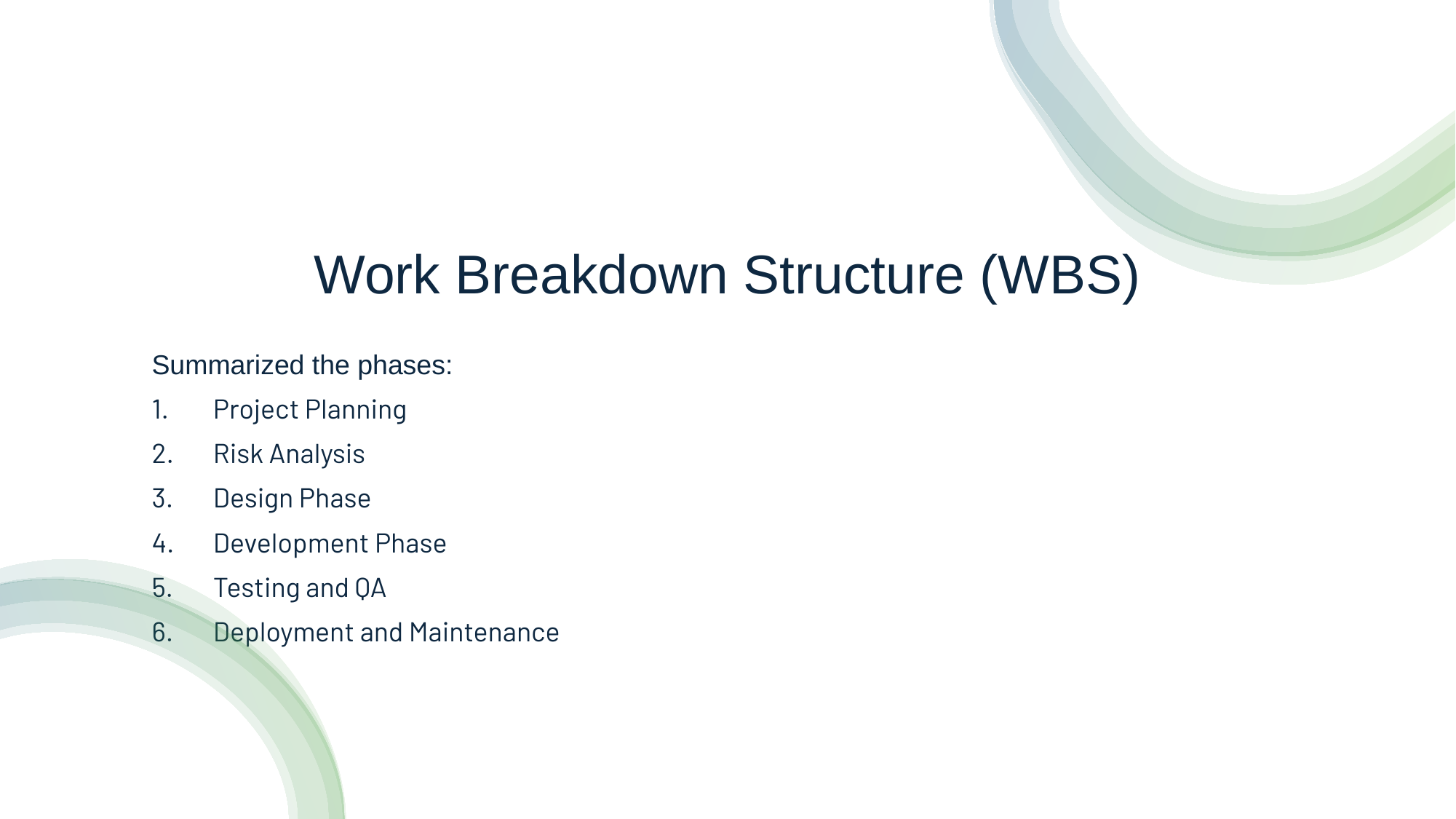

# Work Breakdown Structure (WBS)
Summarized the phases:
Project Planning
Risk Analysis
Design Phase
Development Phase
Testing and QA
Deployment and Maintenance